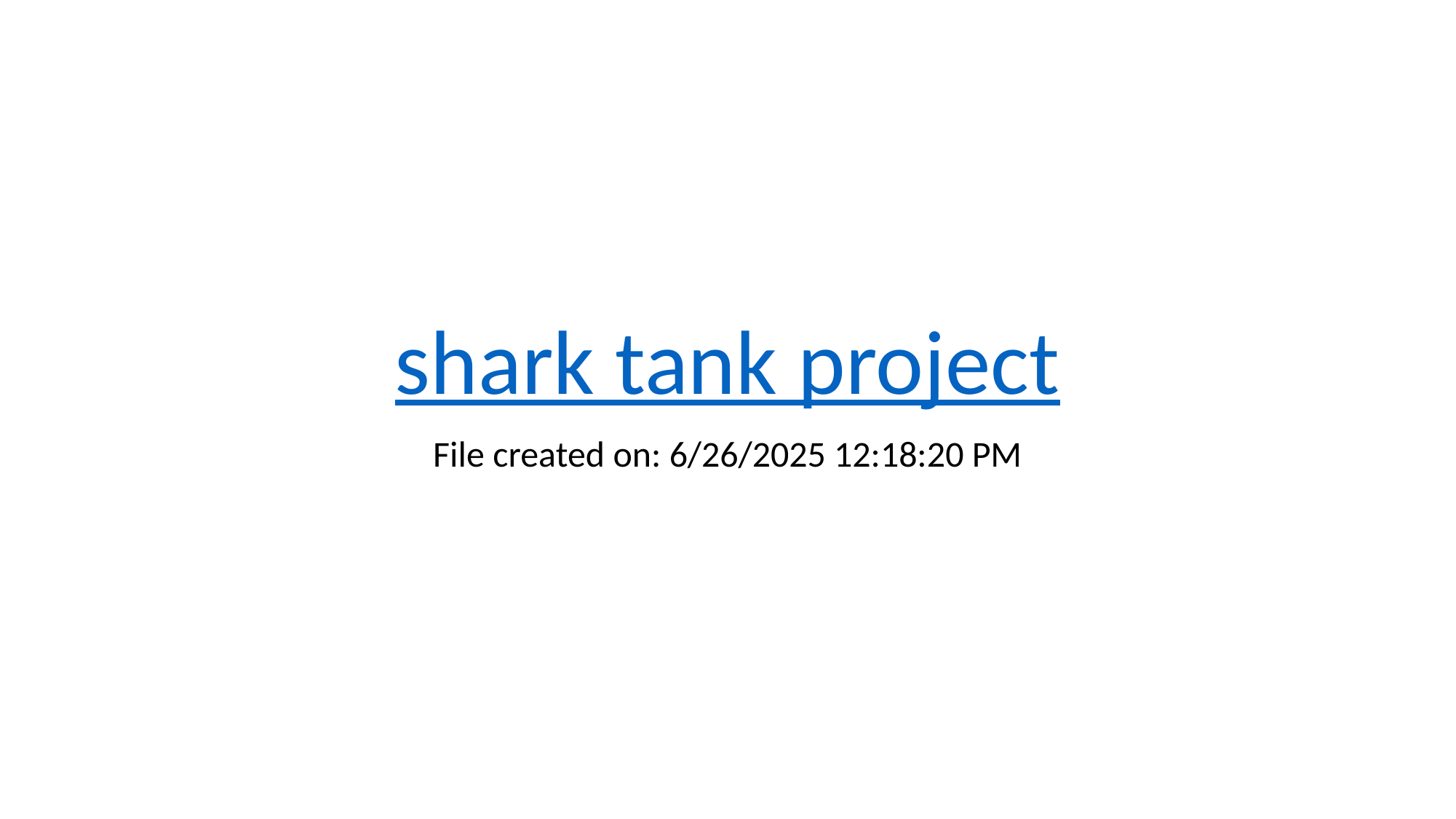

# shark tank project
File created on: 6/26/2025 12:18:20 PM